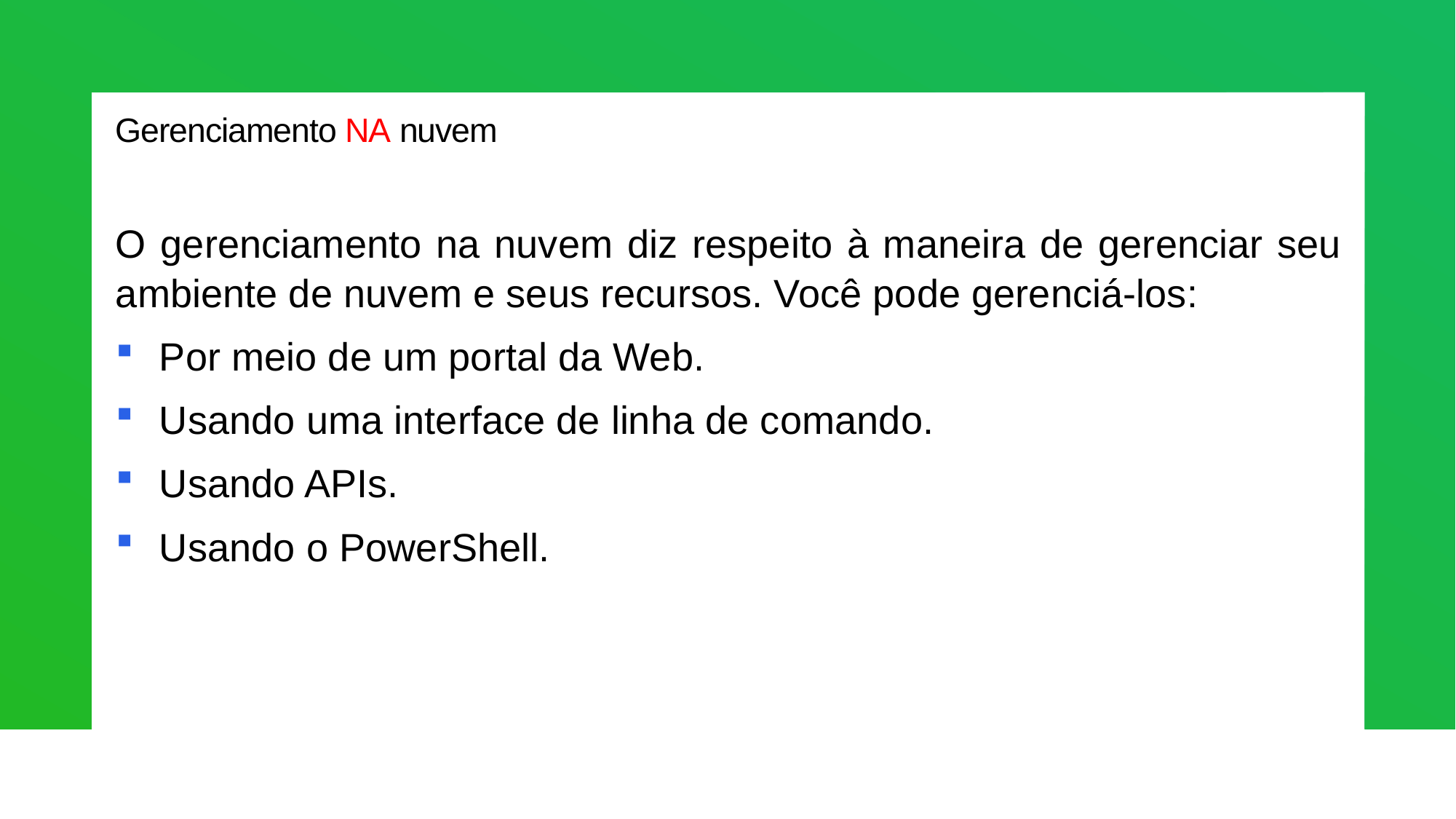

# Gerenciamento NA nuvem
O gerenciamento na nuvem diz respeito à maneira de gerenciar seu ambiente de nuvem e seus recursos. Você pode gerenciá-los:
Por meio de um portal da Web.
Usando uma interface de linha de comando.
Usando APIs.
Usando o PowerShell.